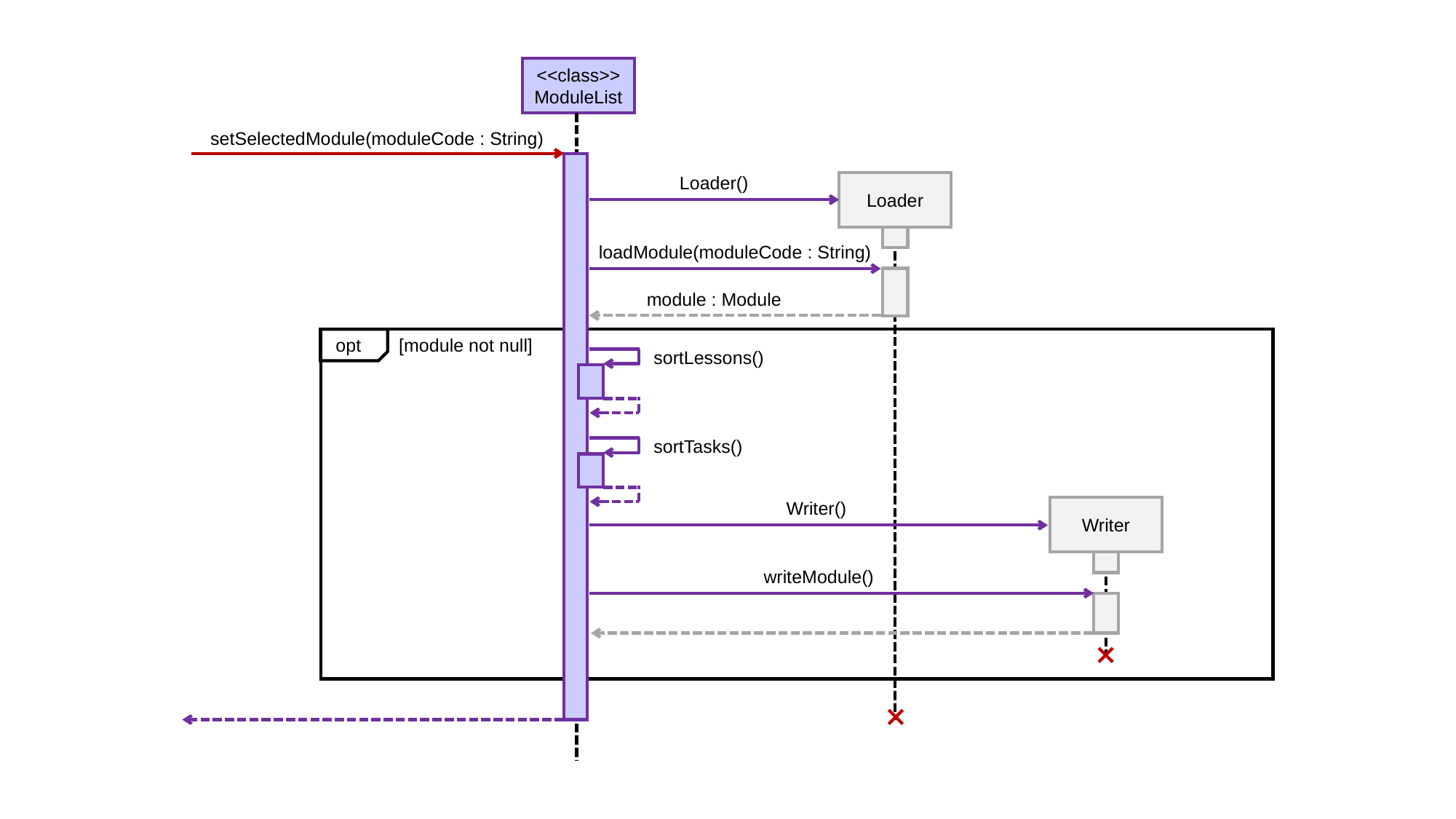

<<class>>
ModuleList
setSelectedModule(moduleCode : String)
Loader()
Loader

loadModule(moduleCode : String)

module : Module

sortLessons()

sortTasks()

Writer()
Writer

writeModule()

opt
[module not null]